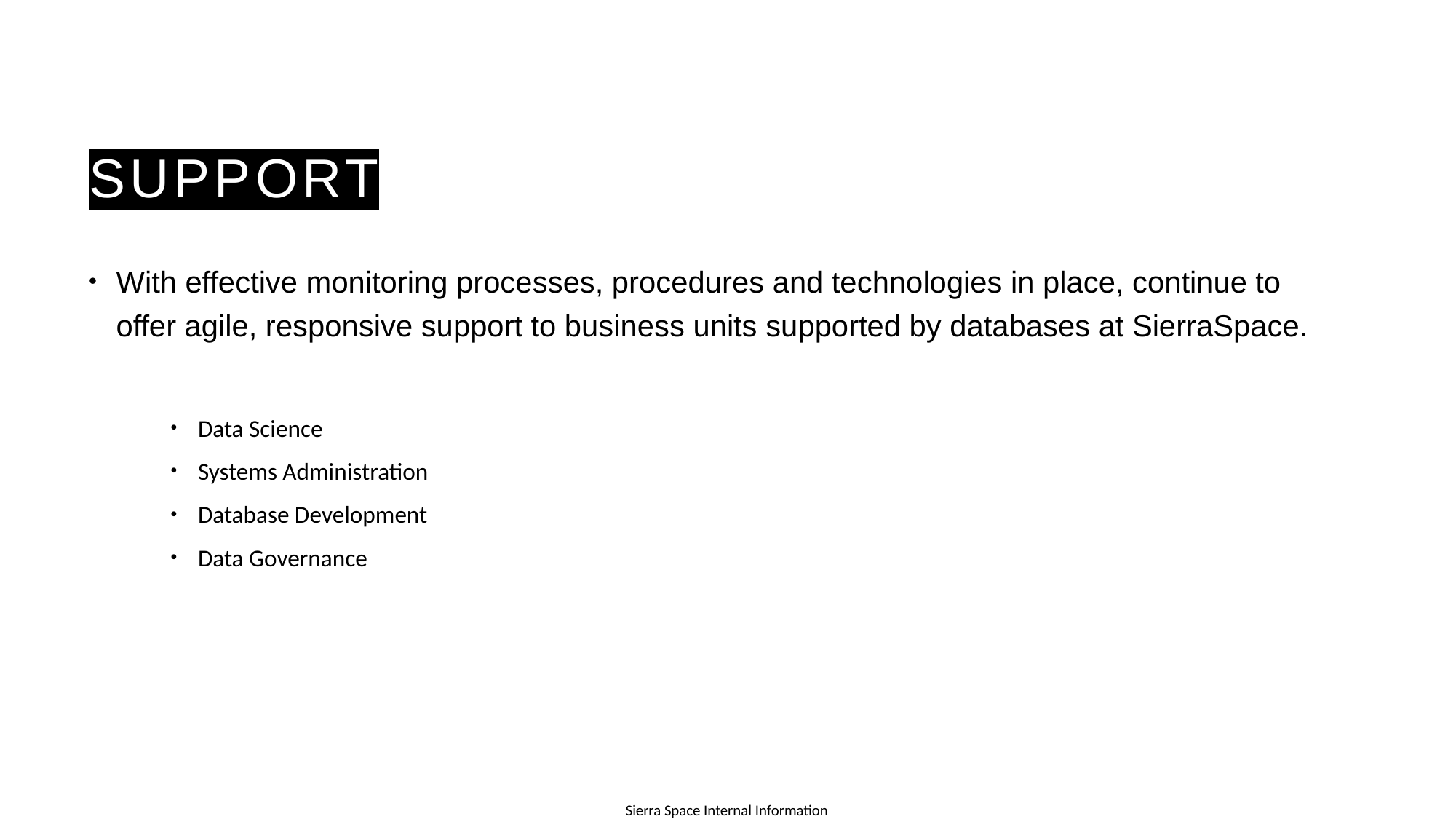

# Support
With effective monitoring processes, procedures and technologies in place, continue to offer agile, responsive support to business units supported by databases at SierraSpace.

Data Science
Systems Administration
Database Development
Data Governance